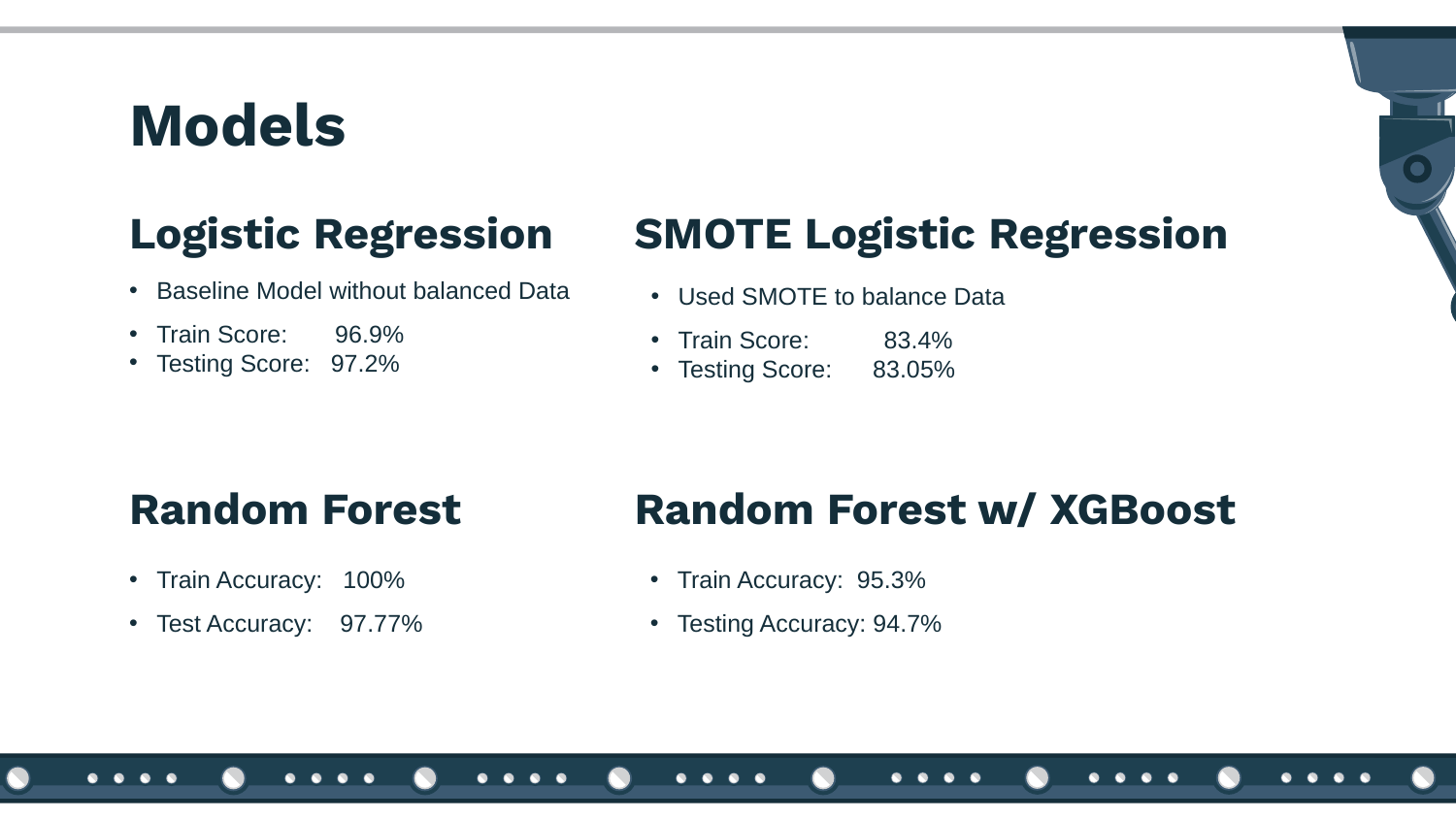

# Models
Logistic Regression
SMOTE Logistic Regression
Baseline Model without balanced Data
Train Score:       96.9%
Testing Score:   97.2%
Used SMOTE to balance Data
Train Score:           83.4%
Testing Score:      83.05%
Random Forest
Random Forest w/ XGBoost
Train Accuracy:   100%
Test Accuracy:    97.77%
Train Accuracy:  95.3%
Testing Accuracy: 94.7%